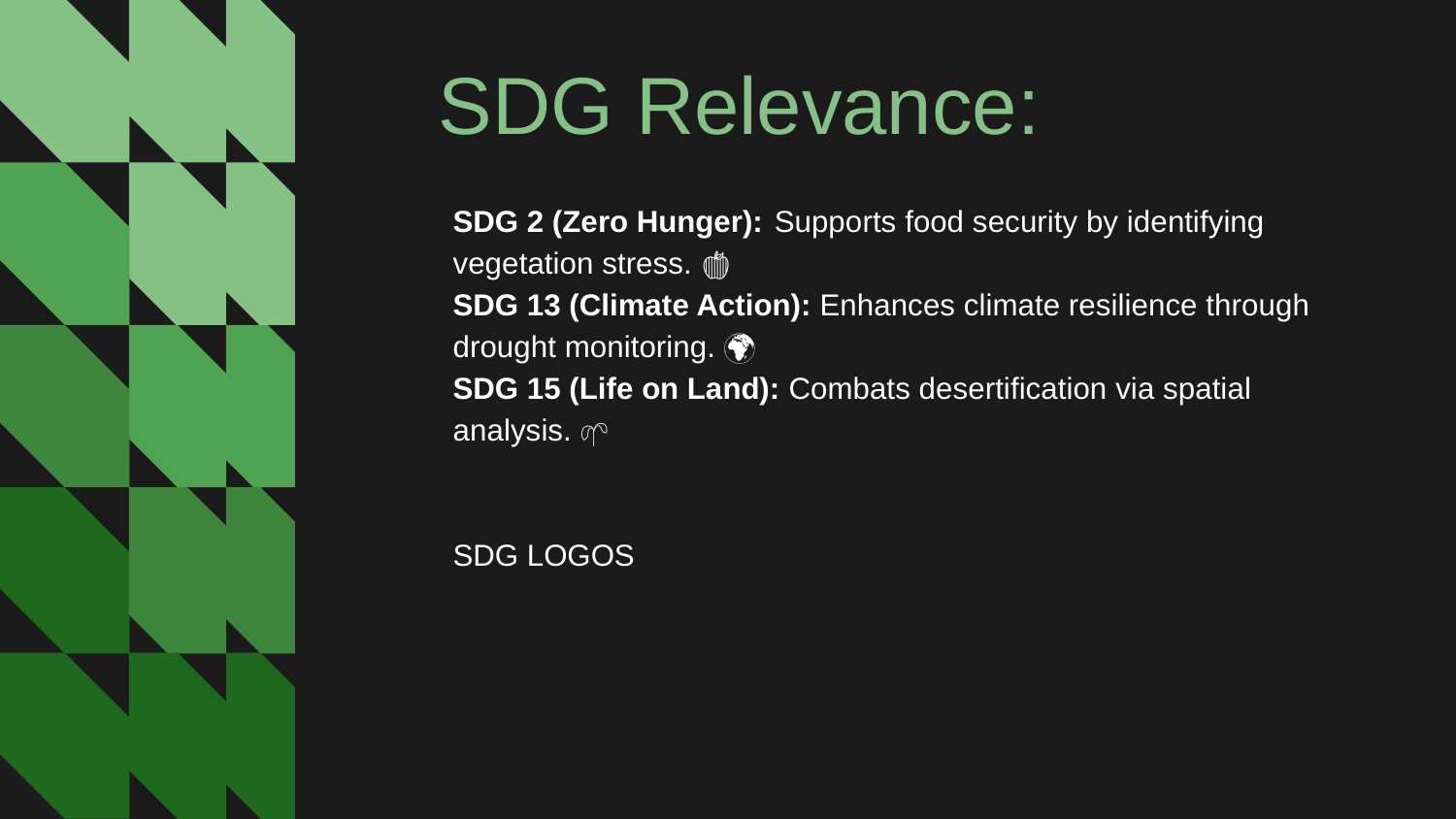

# SDG Relevance:
SDG 2 (Zero Hunger):  Supports food security by identifying vegetation stress. 🍎
SDG 13 (Climate Action): Enhances climate resilience through drought monitoring. 🌍
SDG 15 (Life on Land): Combats desertification via spatial analysis. 🌱

SDG LOGOS